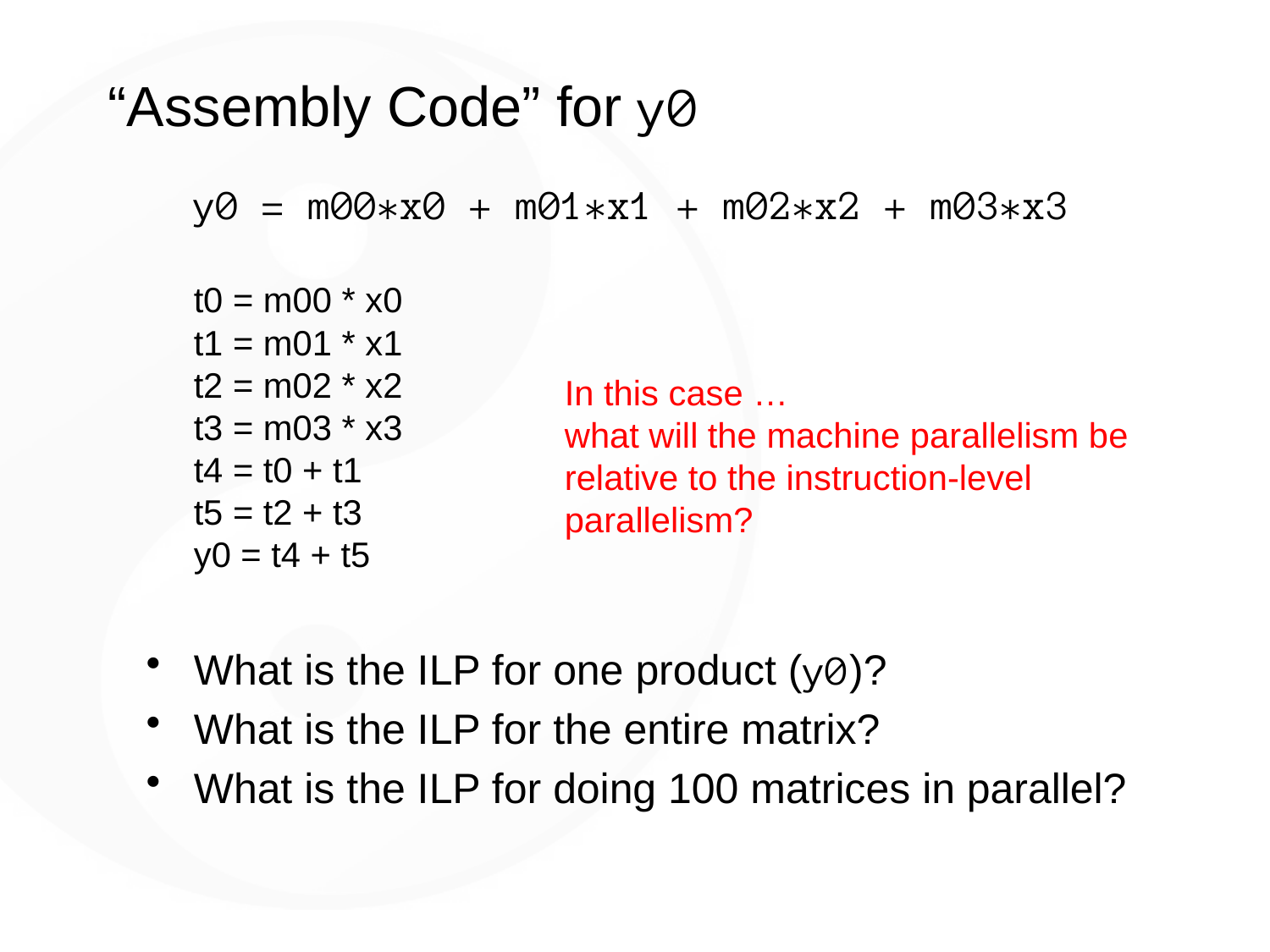

# “Assembly Code” for y0
	y0 = m00*x0 + m01*x1 + m02*x2 + m03*x3

	t0 = m00 * x0
t1 = m01 * x1
t2 = m02 * x2
t3 = m03 * x3
t4 = t0 + t1
t5 = t2 + t3
y0 = t4 + t5

What is the ILP for one product (y0)?
What is the ILP for the entire matrix?
What is the ILP for doing 100 matrices in parallel?

In this case …
what will the machine parallelism be relative to the instruction-level parallelism?